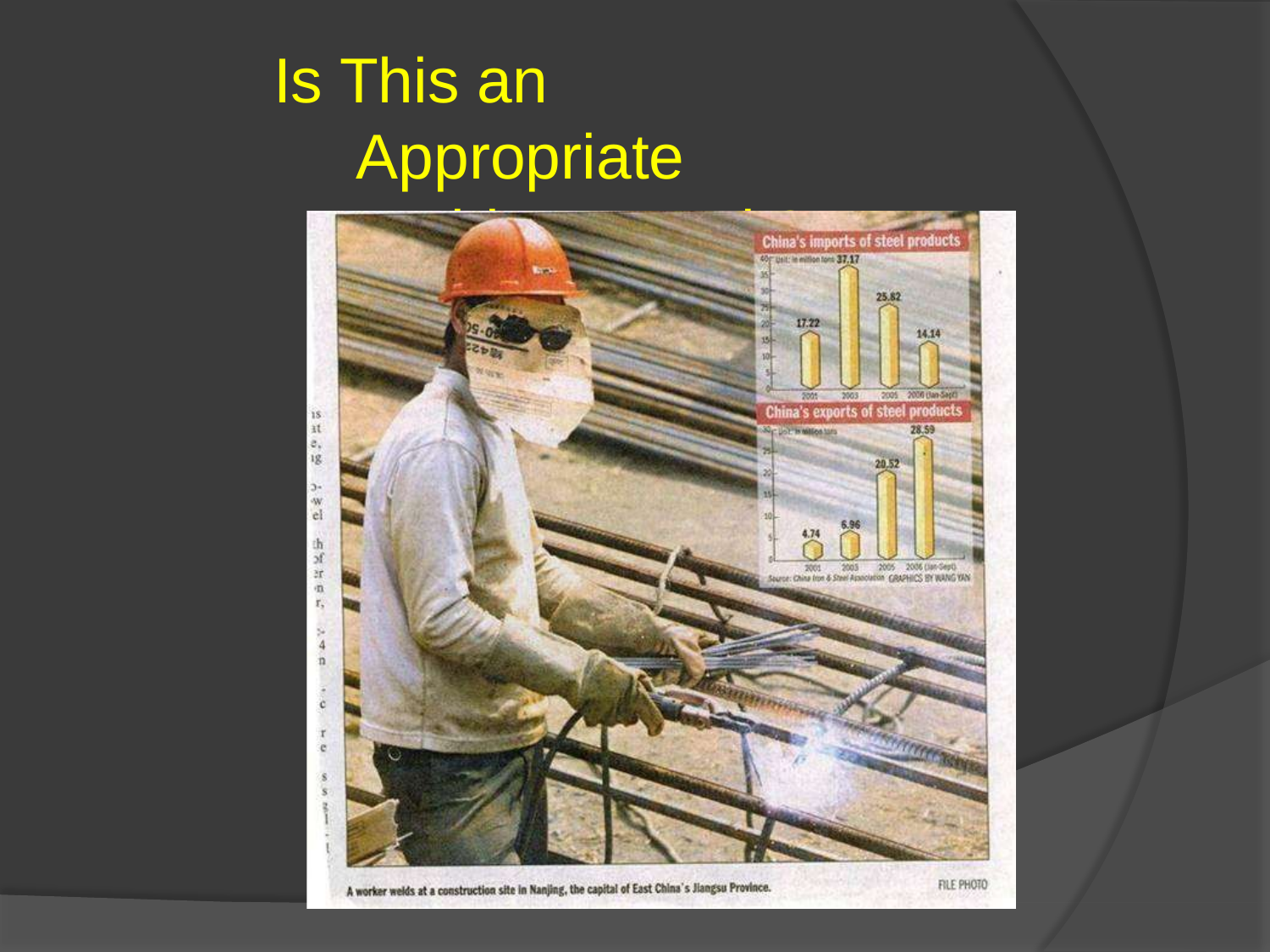

# Is This an Appropriate  Welder’s Mask?